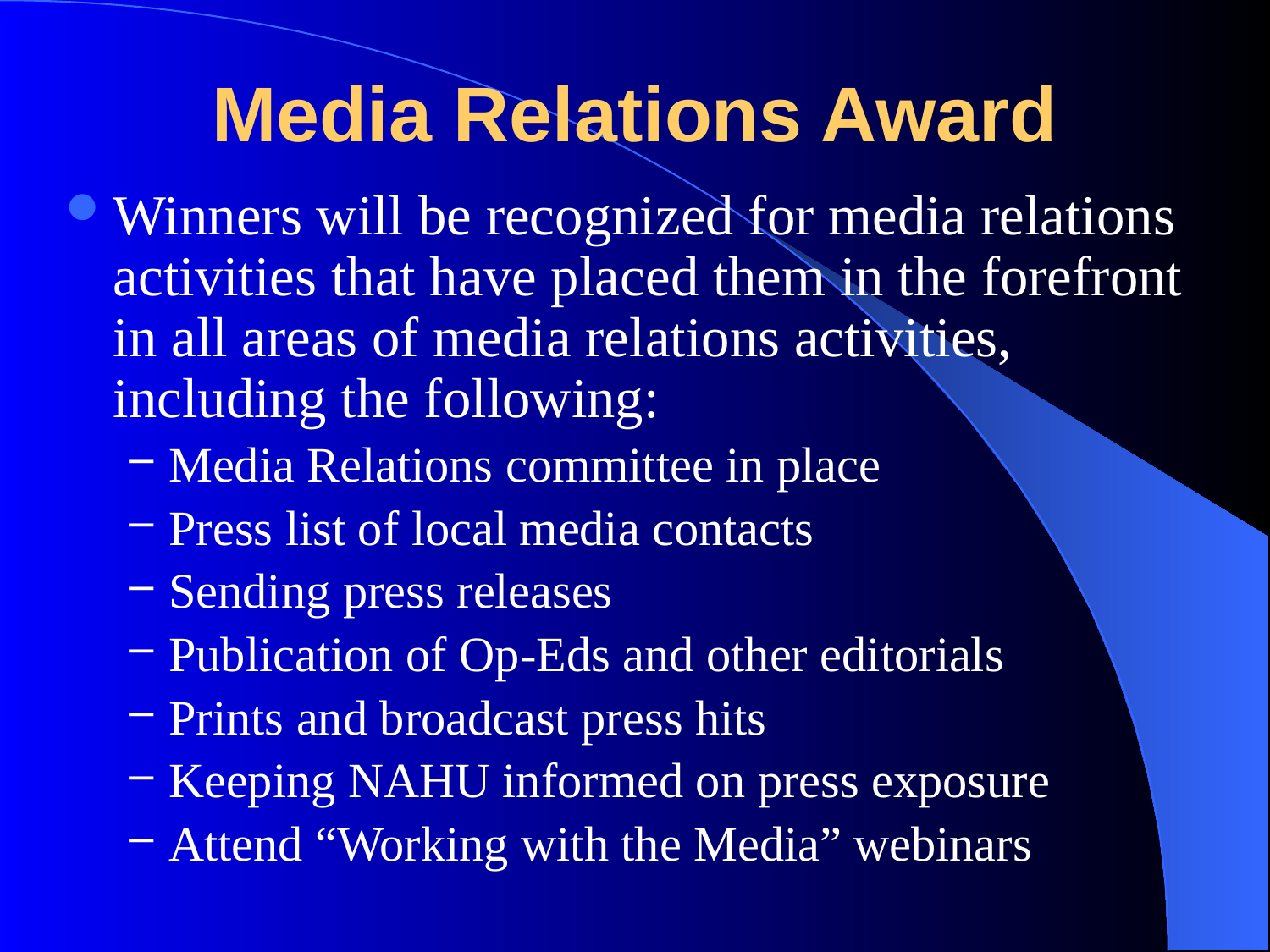

# Media Relations Award
Winners will be recognized for media relations activities that have placed them in the forefront in all areas of media relations activities, including the following:
Media Relations committee in place
Press list of local media contacts
Sending press releases
Publication of Op-Eds and other editorials
Prints and broadcast press hits
Keeping NAHU informed on press exposure
Attend “Working with the Media” webinars